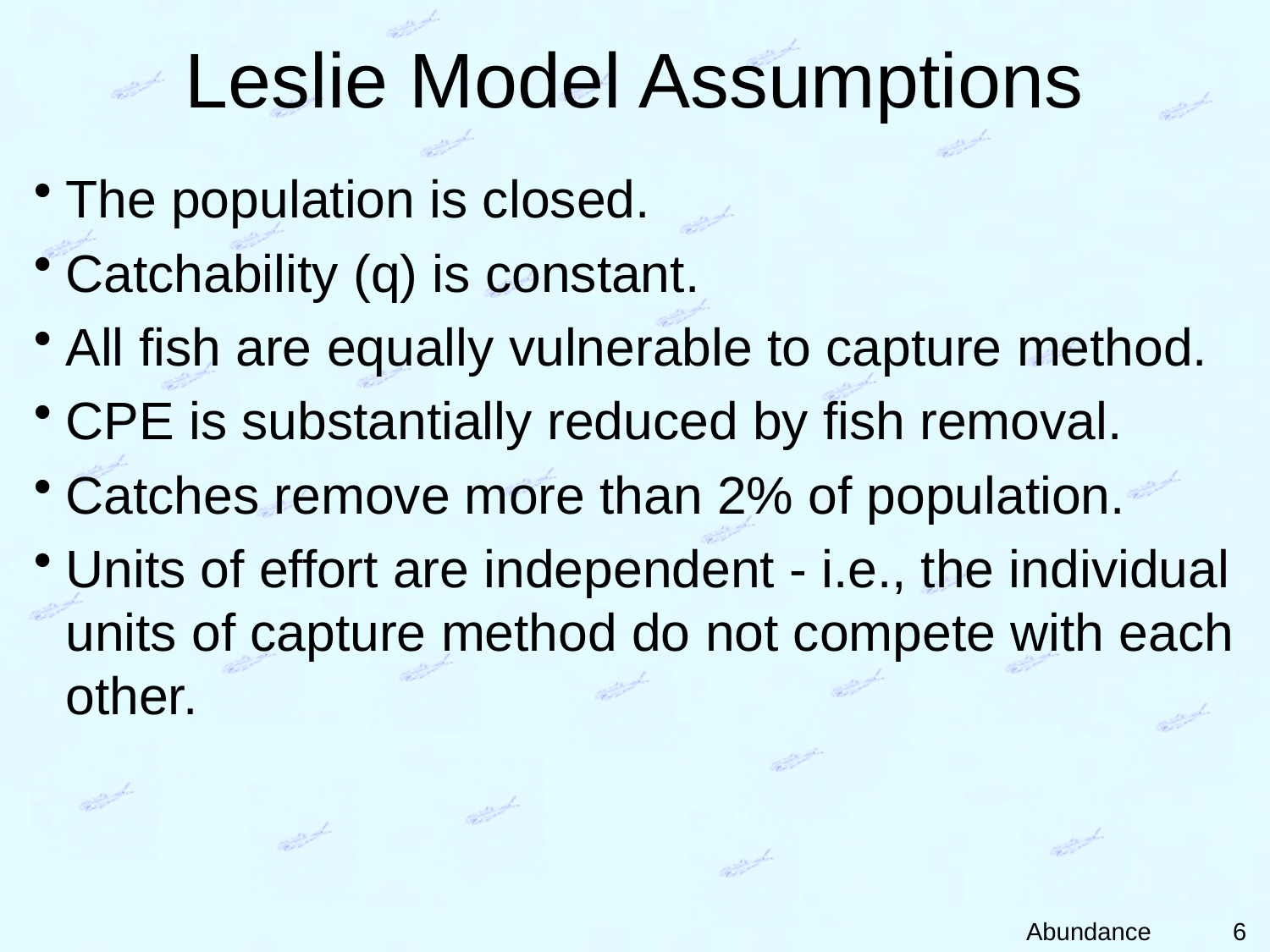

# Leslie Model Assumptions
The population is closed.
Catchability (q) is constant.
All fish are equally vulnerable to capture method.
CPE is substantially reduced by fish removal.
Catches remove more than 2% of population.
Units of effort are independent - i.e., the individual units of capture method do not compete with each other.
6
Abundance